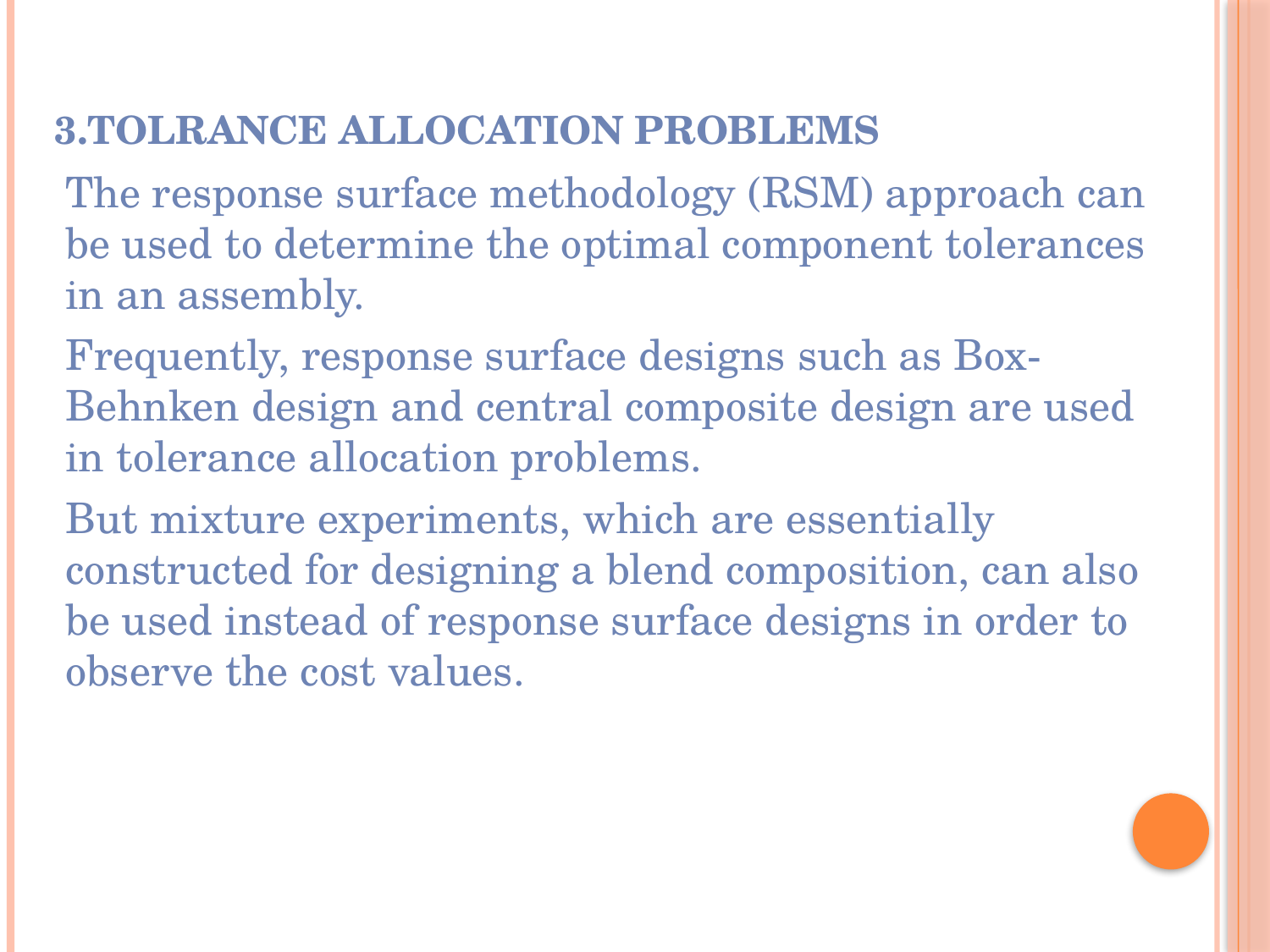

# 3.TOLRANCE ALLOCATION PROBLEMS
The response surface methodology (RSM) approach can be used to determine the optimal component tolerances in an assembly.
Frequently, response surface designs such as Box-Behnken design and central composite design are used in tolerance allocation problems.
But mixture experiments, which are essentially constructed for designing a blend composition, can also be used instead of response surface designs in order to observe the cost values.